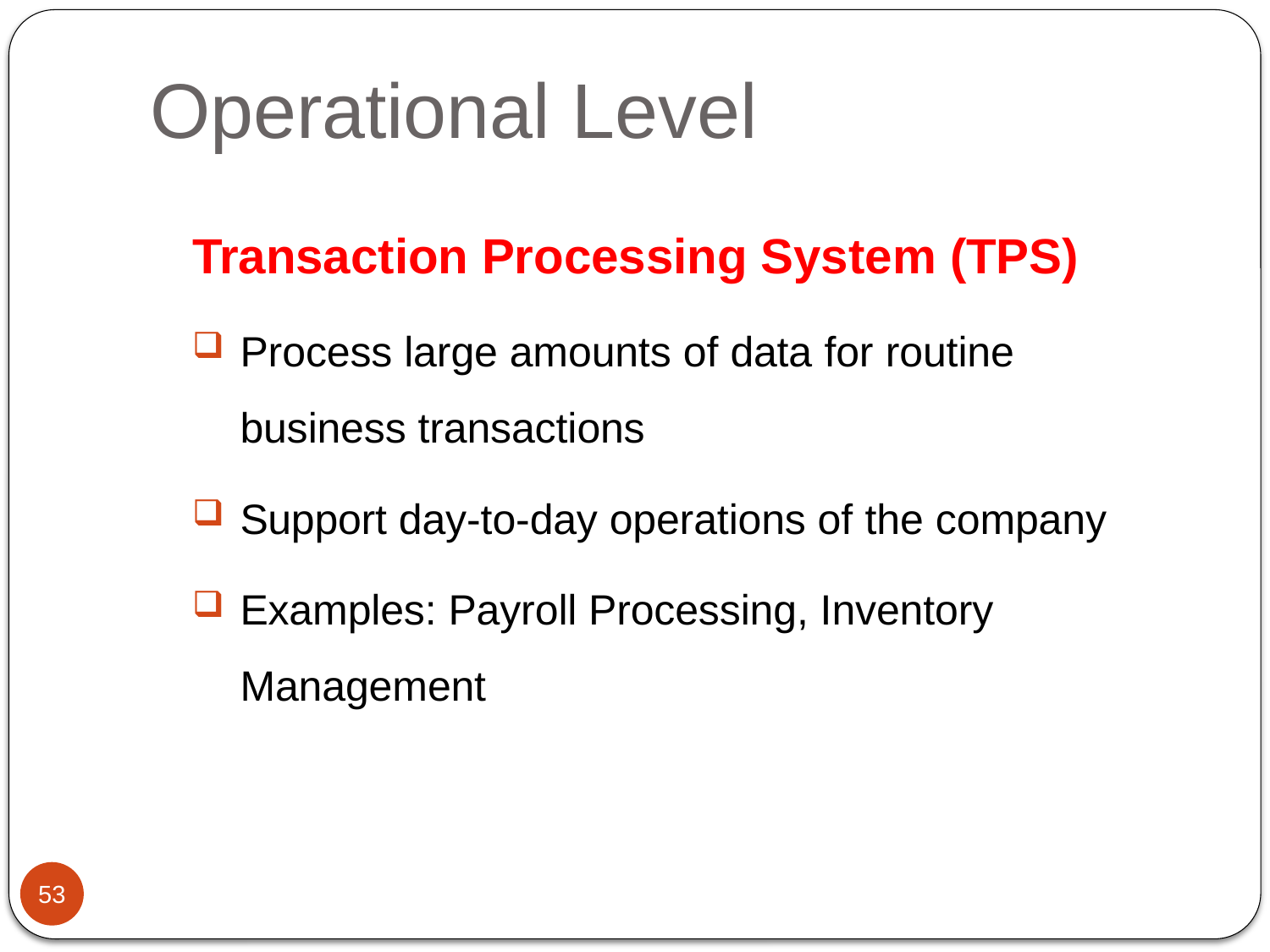

# Operational Level
Transaction Processing System (TPS)
Process large amounts of data for routine  business transactions
Support day-to-day operations of the company
Examples: Payroll Processing, Inventory  Management
53